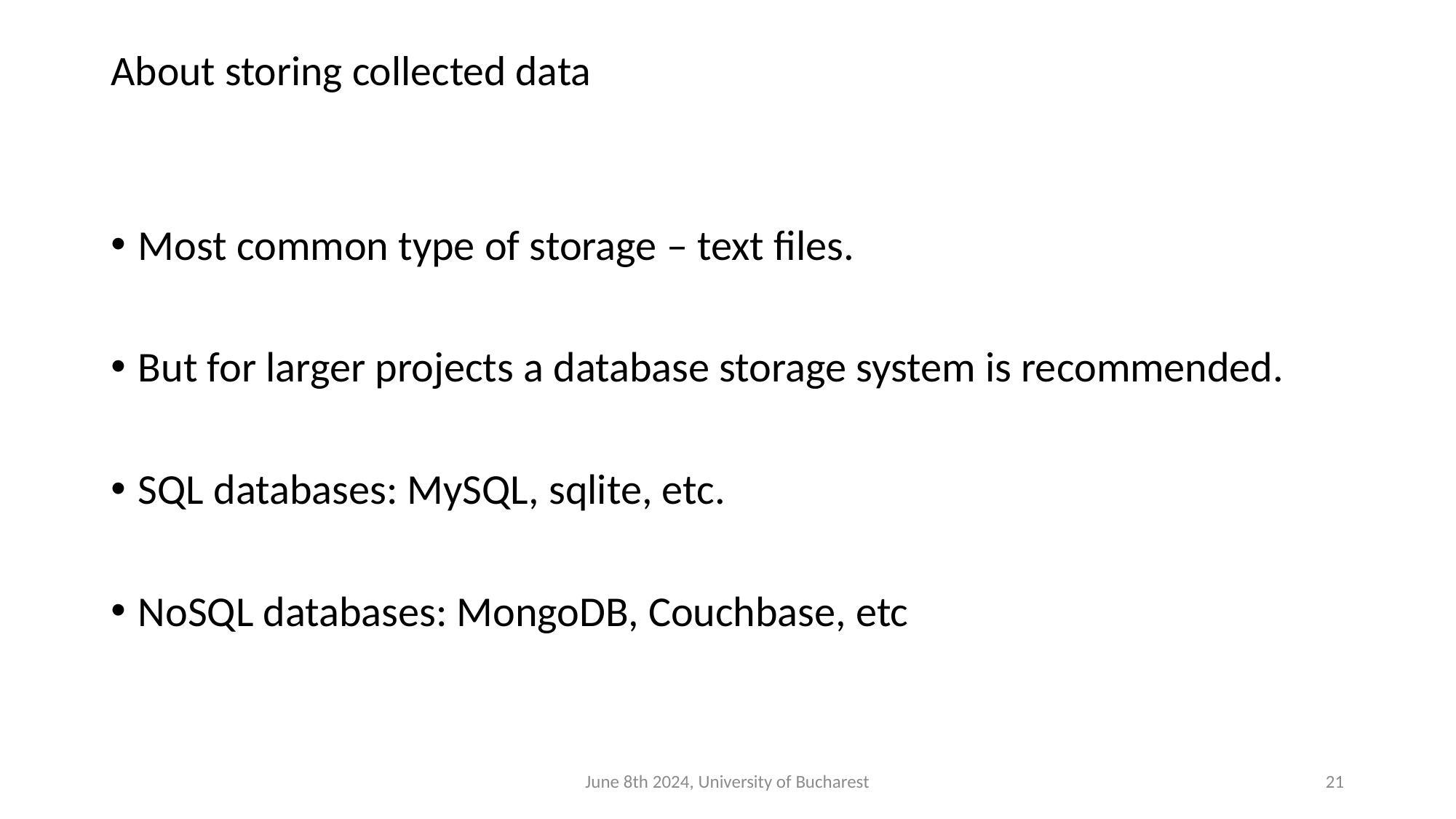

# About storing collected data
Most common type of storage – text files.

But for larger projects a database storage system is recommended.

SQL databases: MySQL, sqlite, etc.

NoSQL databases: MongoDB, Couchbase, etc

June 8th 2024, University of Bucharest
21